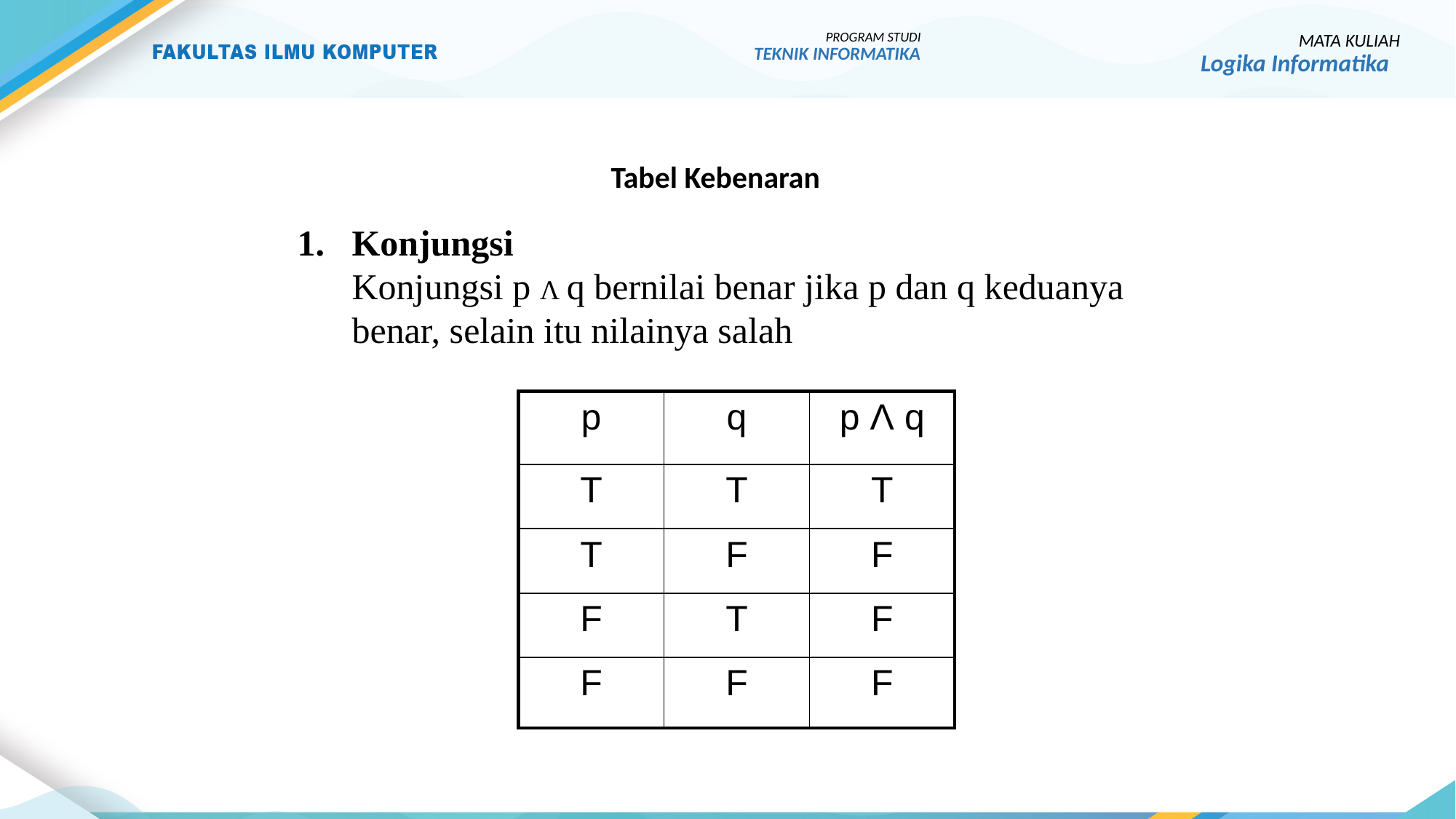

11
PROGRAM STUDI
TEKNIK INFORMATIKA
MATA KULIAH
Logika Informatika
Tabel Kebenaran

Konjungsi
 	Konjungsi p Λ q bernilai benar jika p dan q keduanya benar, selain itu nilainya salah
| p | q | p Λ q |
| --- | --- | --- |
| T | T | T |
| T | F | F |
| F | T | F |
| F | F | F |